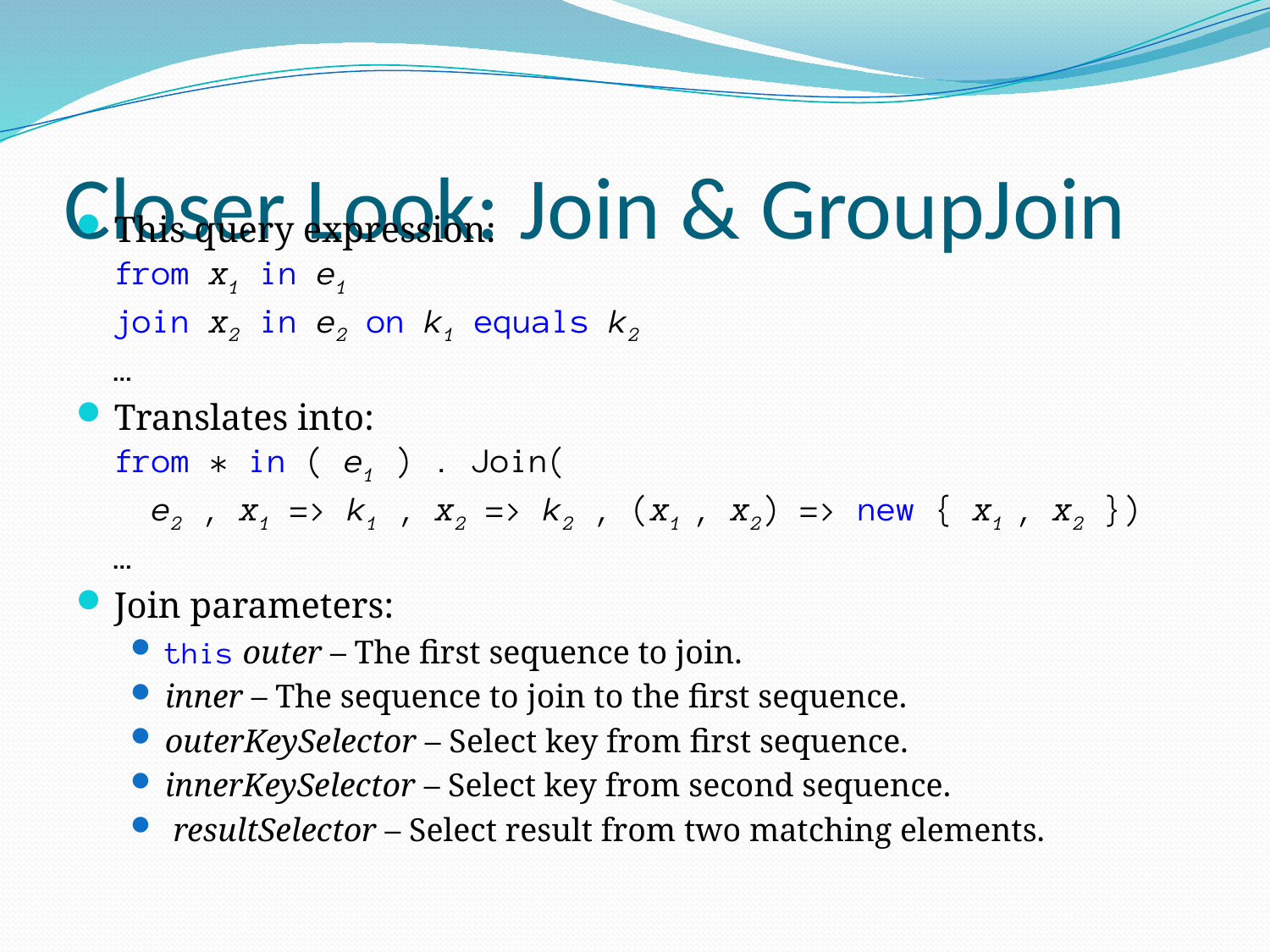

# Closer Look: Join & GroupJoin
This query expression:
from x1 in e1
join x2 in e2 on k1 equals k2
…
Translates into:
from * in ( e1 ) . Join(
  e2 , x1 => k1 , x2 => k2 , (x1 , x2) => new { x1 , x2 })
…
Join parameters:
this outer – The first sequence to join.
inner – The sequence to join to the first sequence.
outerKeySelector – Select key from first sequence.
innerKeySelector – Select key from second sequence.
 resultSelector – Select result from two matching elements.